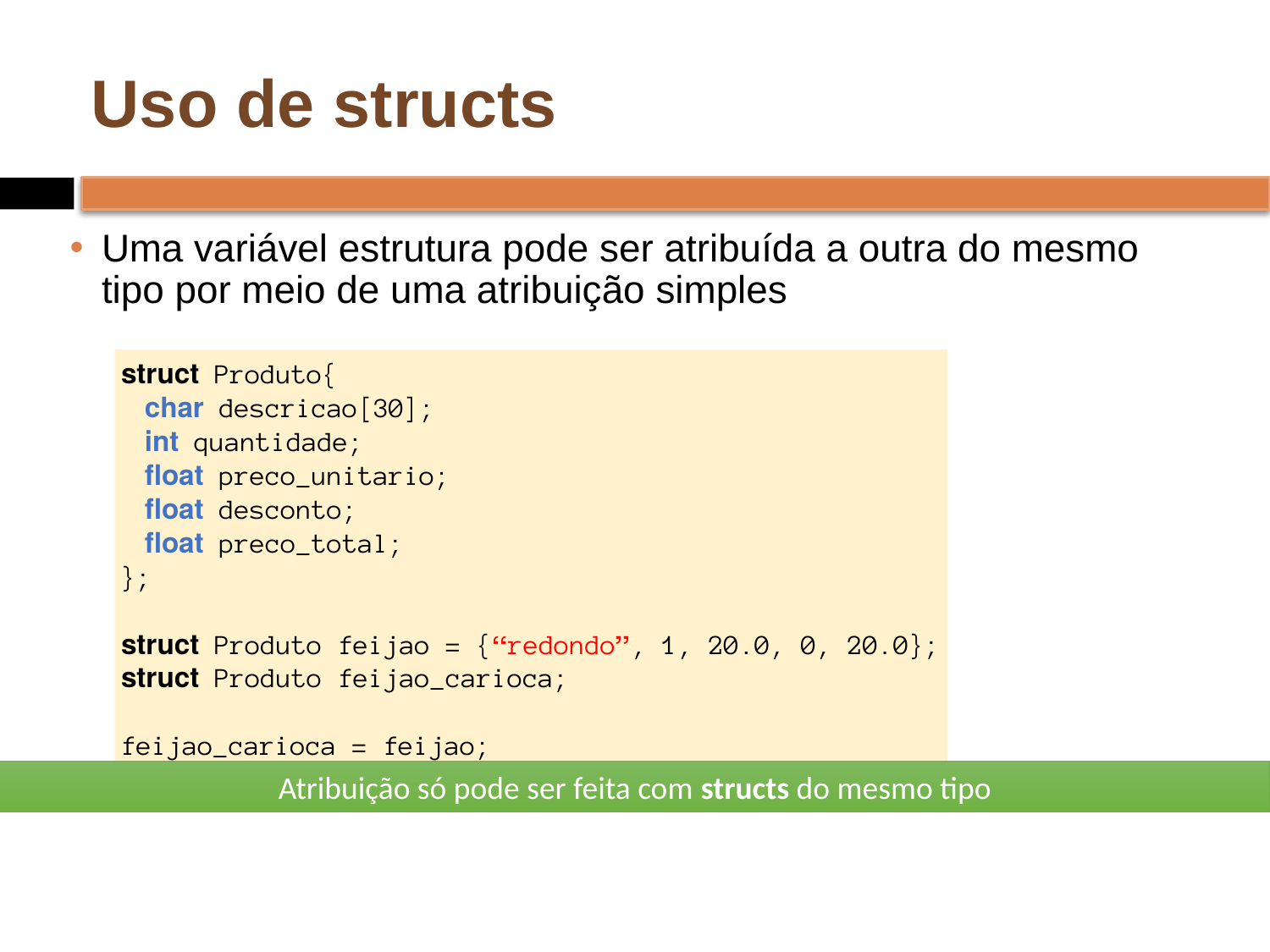

# Uso de structs
Uma variável estrutura pode ser atribuída a outra do mesmo tipo por meio de uma atribuição simples
struct Produto{
   char descricao[30];
   int quantidade;
   float preco_unitario;
   float desconto;
   float preco_total;
};

struct Produto feijao = {“redondo”, 1, 20.0, 0, 20.0};
struct Produto feijao_carioca;

feijao_carioca = feijao;
Atribuição só pode ser feita com structs do mesmo tipo
35